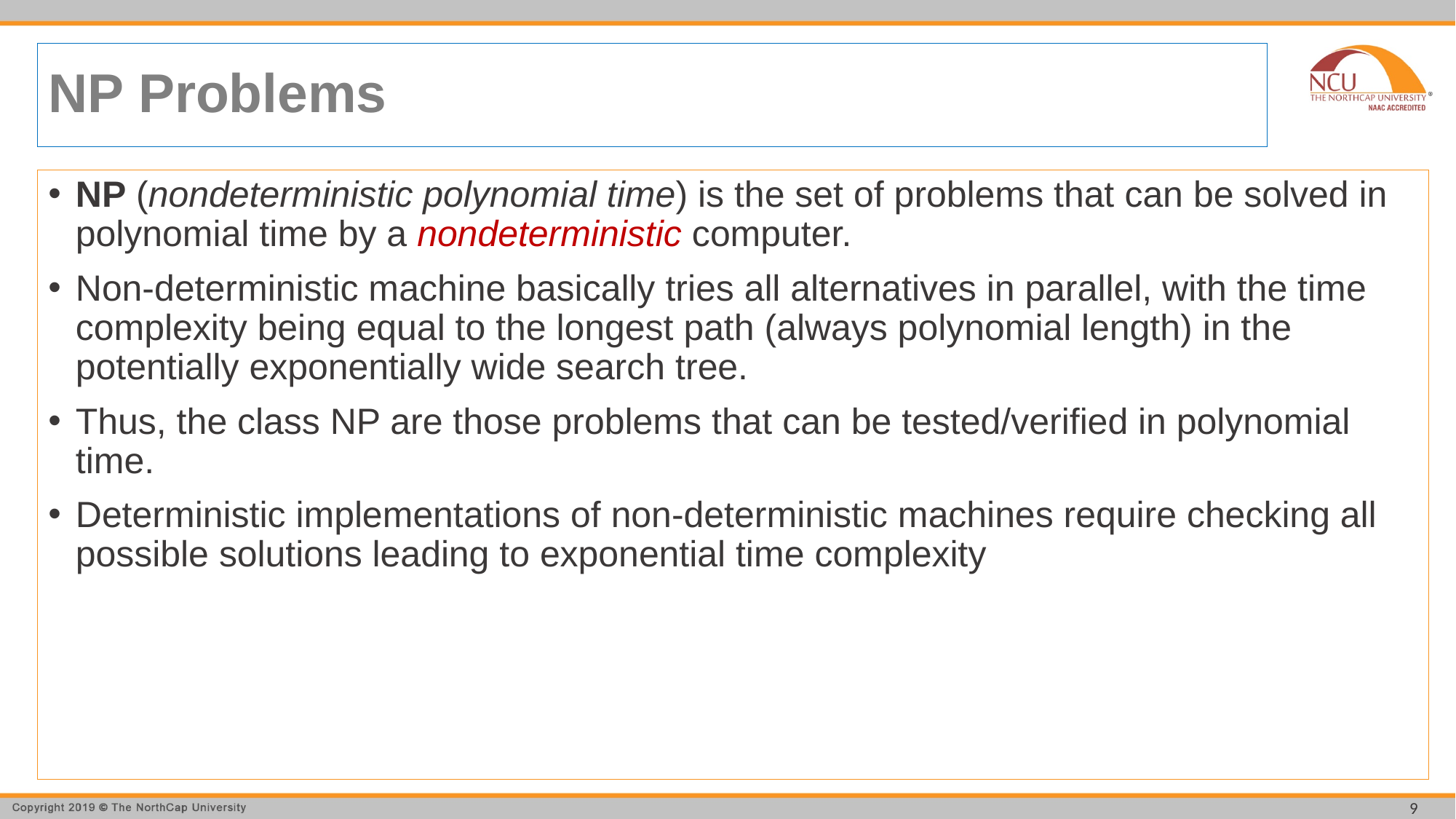

# NP Problems
NP (nondeterministic polynomial time) is the set of problems that can be solved in polynomial time by a nondeterministic computer.
Non-deterministic machine basically tries all alternatives in parallel, with the time complexity being equal to the longest path (always polynomial length) in the potentially exponentially wide search tree.
Thus, the class NP are those problems that can be tested/verified in polynomial time.
Deterministic implementations of non-deterministic machines require checking all possible solutions leading to exponential time complexity

9